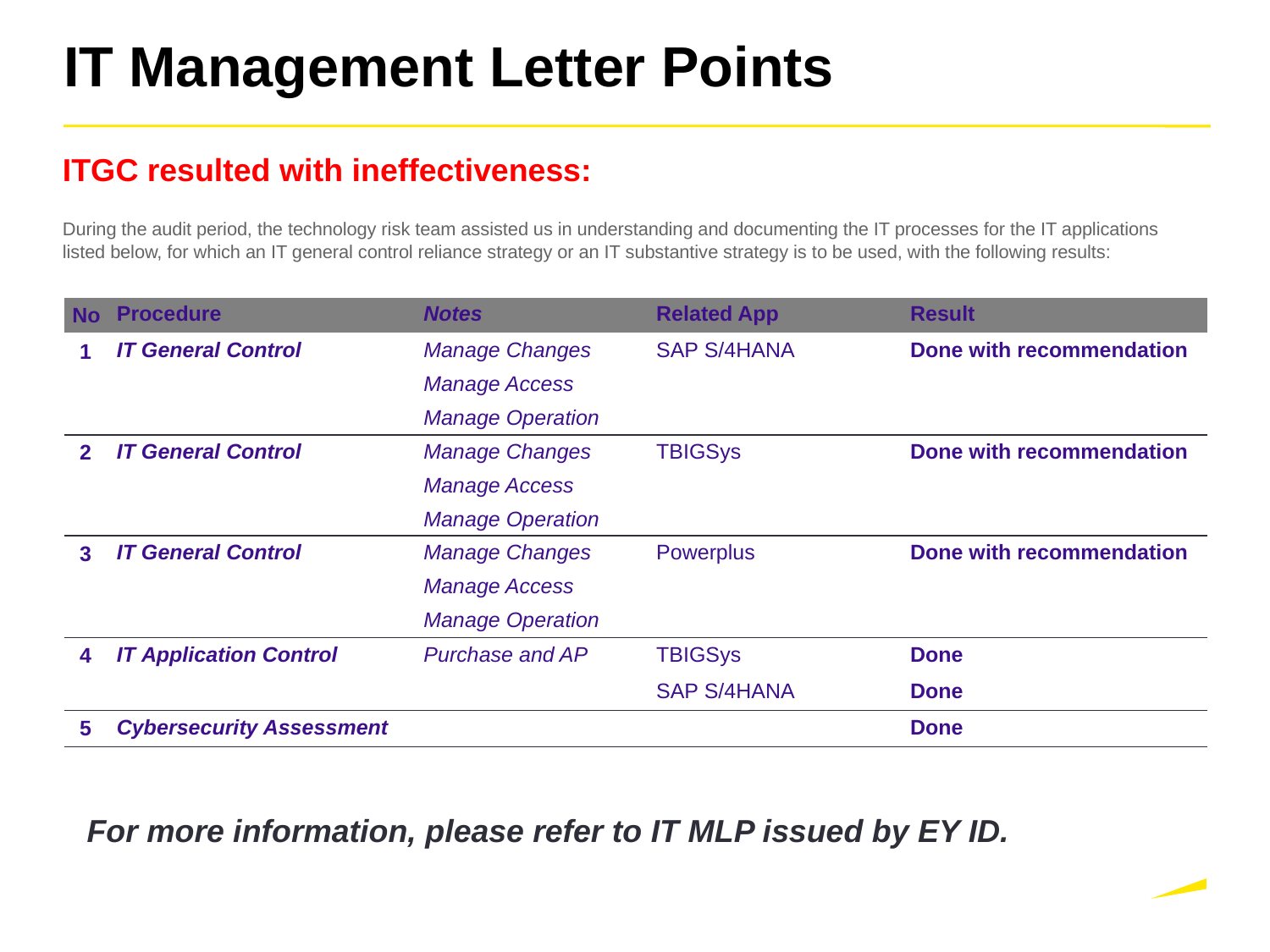

# Summary of audit results (cont.)
IT Management Letter Points
ITGC resulted with ineffectiveness:

During the audit period, the technology risk team assisted us in understanding and documenting the IT processes for the IT applications listed below, for which an IT general control reliance strategy or an IT substantive strategy is to be used, with the following results:

| No | Procedure | Notes | Related App | Result |
| --- | --- | --- | --- | --- |
| 1 | IT General Control | Manage Changes | SAP S/4HANA | Done with recommendation |
|  |  | Manage Access |  |  |
|  |  | Manage Operation |  |  |
| 2 | IT General Control | Manage Changes | TBIGSys | Done with recommendation |
|  |  | Manage Access |  |  |
|  |  | Manage Operation |  |  |
| 3 | IT General Control | Manage Changes | Powerplus | Done with recommendation |
|  |  | Manage Access |  |  |
|  |  | Manage Operation |  |  |
| 4 | IT Application Control | Purchase and AP | TBIGSys | Done |
|  |  |  | SAP S/4HANA | Done |
| 5 | Cybersecurity Assessment |  |  | Done |
For more information, please refer to IT MLP issued by EY ID.